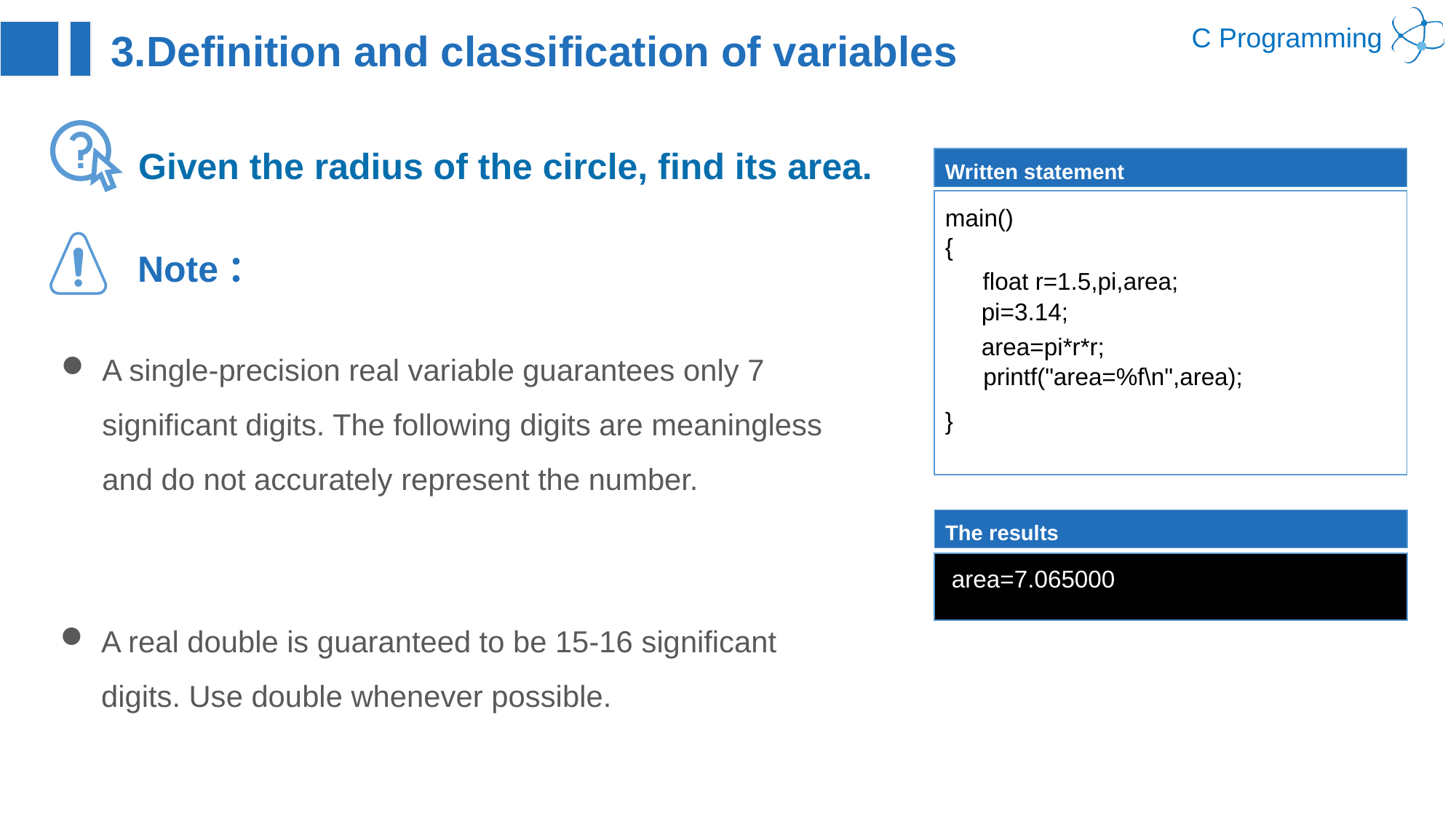

3.Definition and classification of variables

Given the radius of the circle, find its area.

Written statement

main()
{

}

Note：
float r=1.5,pi,area;
pi=3.14;
area=pi*r*r;
A single-precision real variable guarantees only 7 significant digits. The following digits are meaningless and do not accurately represent the number.
printf("area=%f\n",area);

The results

area=7.065000
A real double is guaranteed to be 15-16 significant digits. Use double whenever possible.